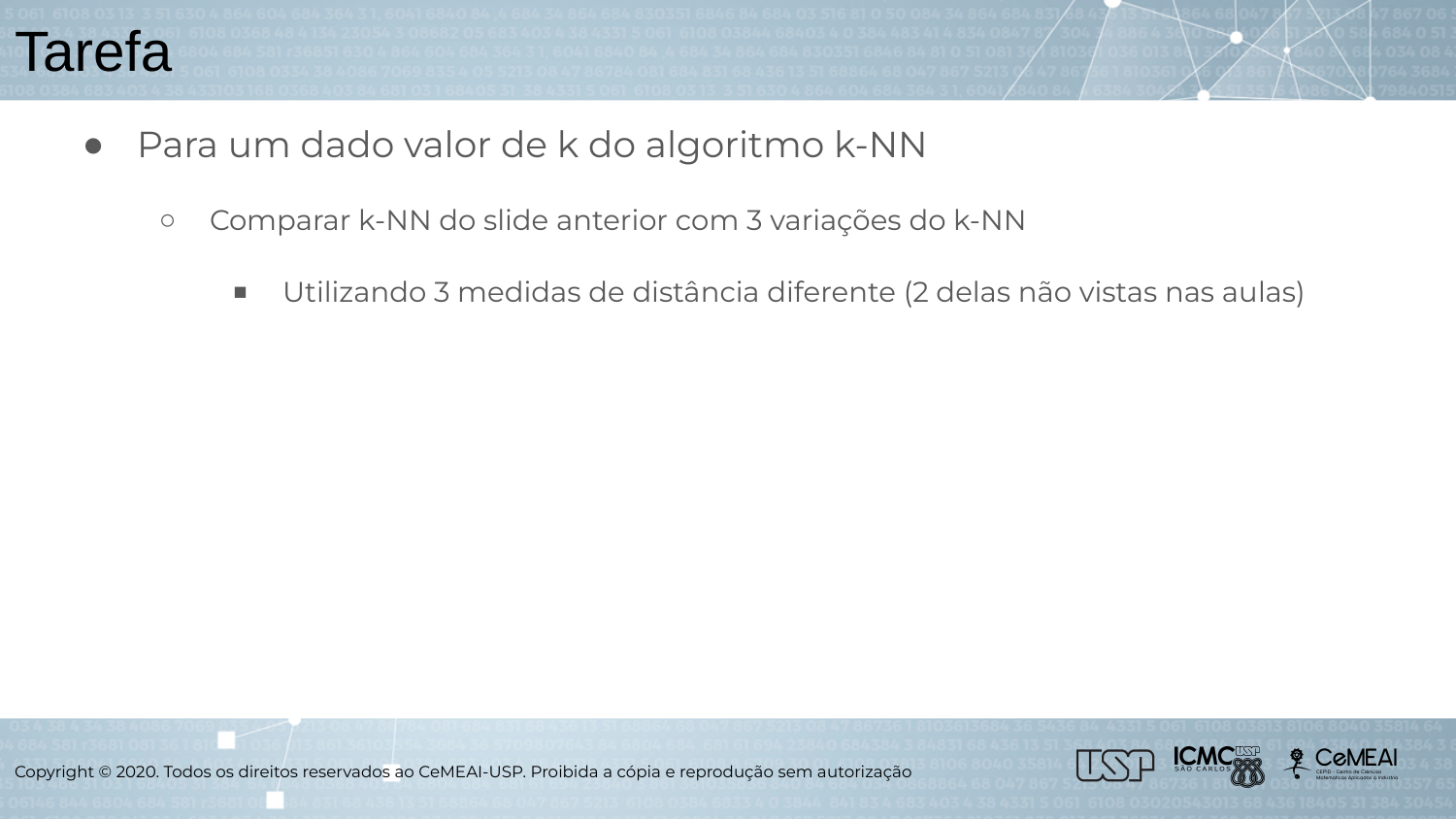

# Tarefa
Para um dado valor de k do algoritmo k-NN
Comparar k-NN do slide anterior com 3 variações do k-NN
Utilizando 3 medidas de distância diferente (2 delas não vistas nas aulas)